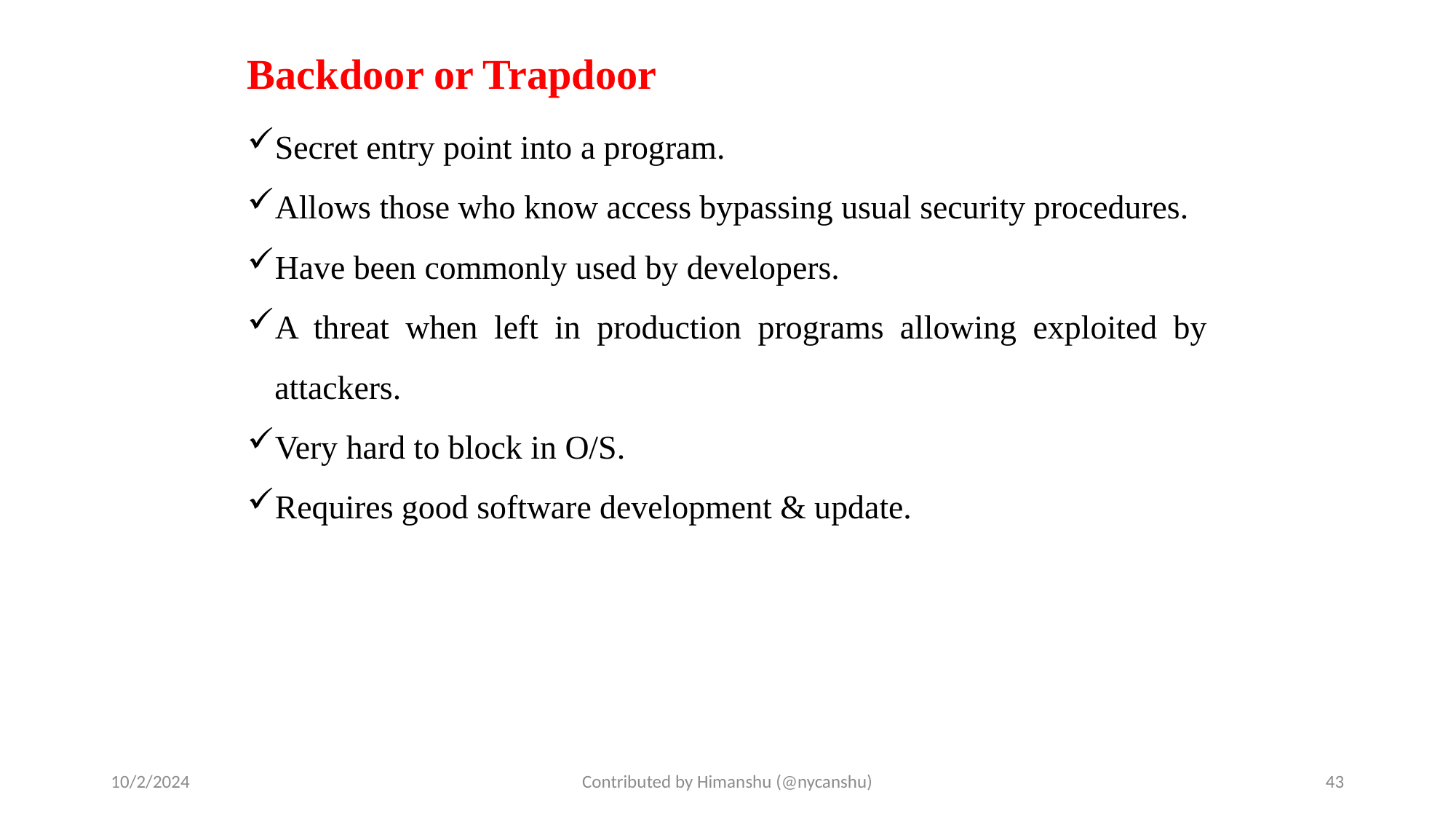

# Backdoor or Trapdoor
Secret entry point into a program.
Allows those who know access bypassing usual security procedures.
Have been commonly used by developers.
A threat when left in production programs allowing exploited by attackers.
Very hard to block in O/S.
Requires good software development & update.
10/2/2024
Contributed by Himanshu (@nycanshu)
43